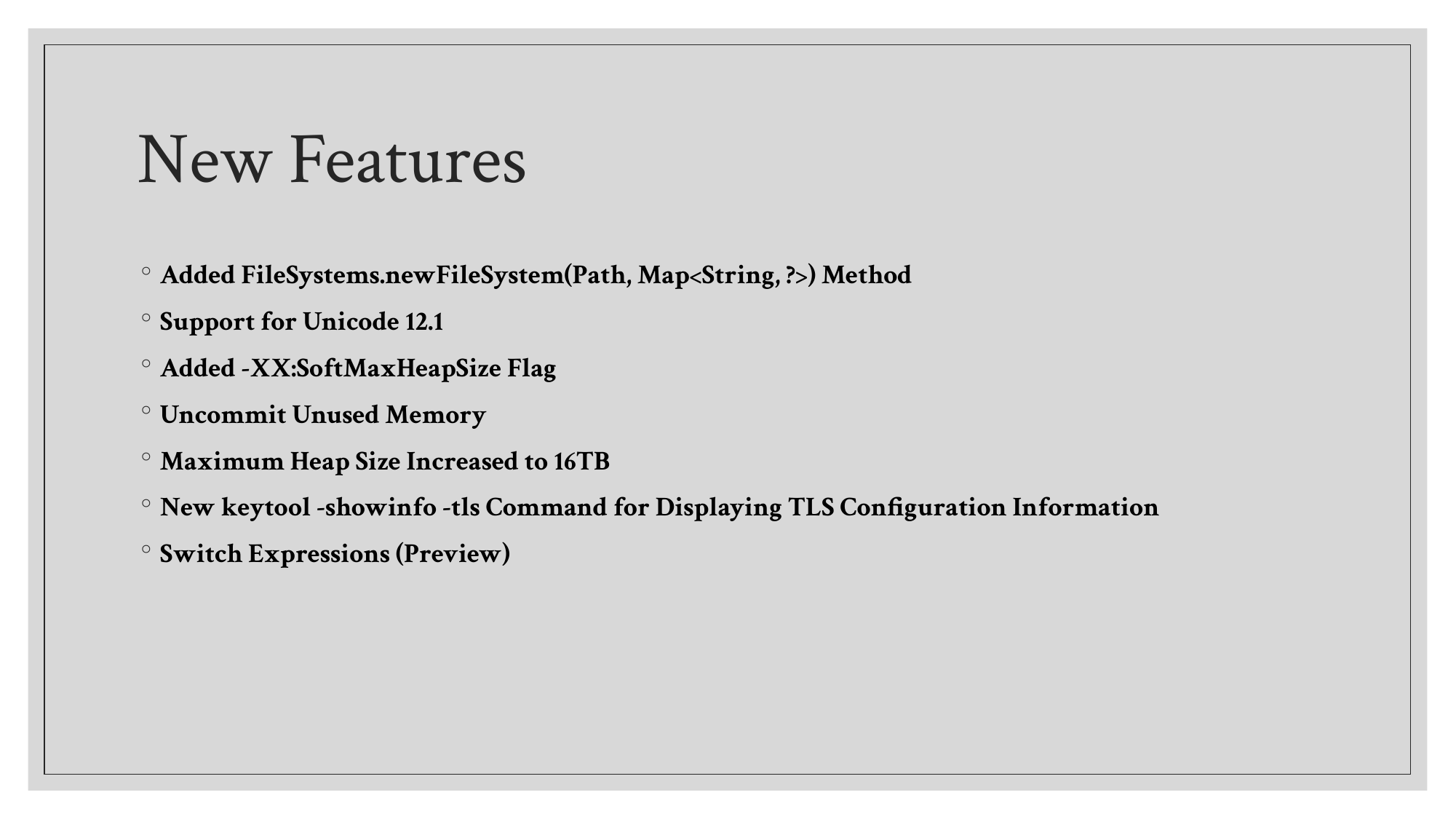

# New Features
Added FileSystems.newFileSystem(Path, Map<String, ?>) Method
Support for Unicode 12.1
Added -XX:SoftMaxHeapSize Flag
Uncommit Unused Memory
Maximum Heap Size Increased to 16TB
New keytool -showinfo -tls Command for Displaying TLS Configuration Information
Switch Expressions (Preview)